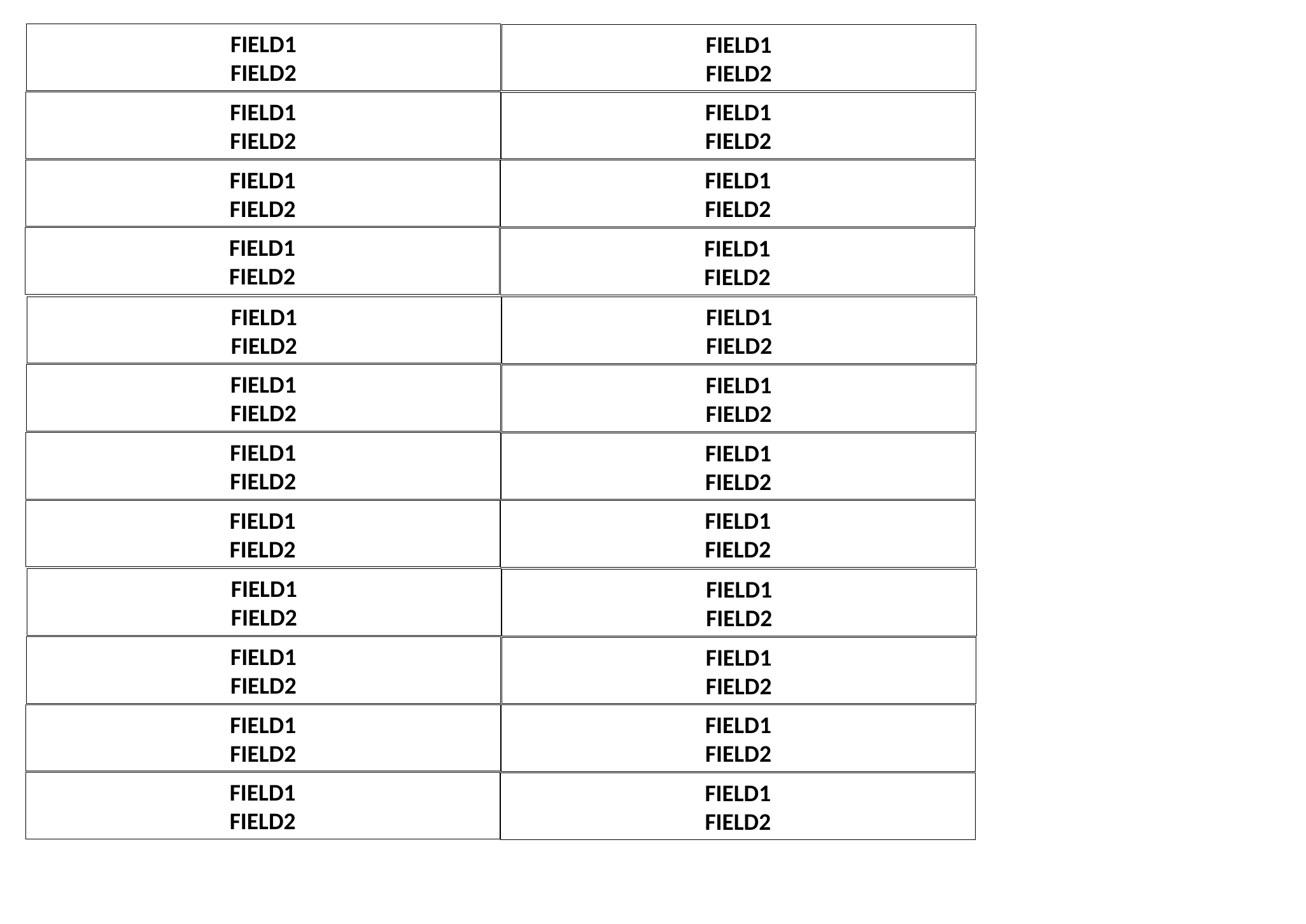

FIELD1
FIELD2
FIELD1
FIELD2
FIELD1
FIELD2
FIELD1
FIELD2
FIELD1
FIELD2
FIELD1
FIELD2
FIELD1
FIELD2
FIELD1
FIELD2
FIELD1
FIELD2
FIELD1
FIELD2
FIELD1
FIELD2
FIELD1
FIELD2
FIELD1
FIELD2
FIELD1
FIELD2
FIELD1
FIELD2
FIELD1
FIELD2
FIELD1
FIELD2
FIELD1
FIELD2
FIELD1
FIELD2
FIELD1
FIELD2
FIELD1
FIELD2
FIELD1
FIELD2
FIELD1
FIELD2
FIELD1
FIELD2